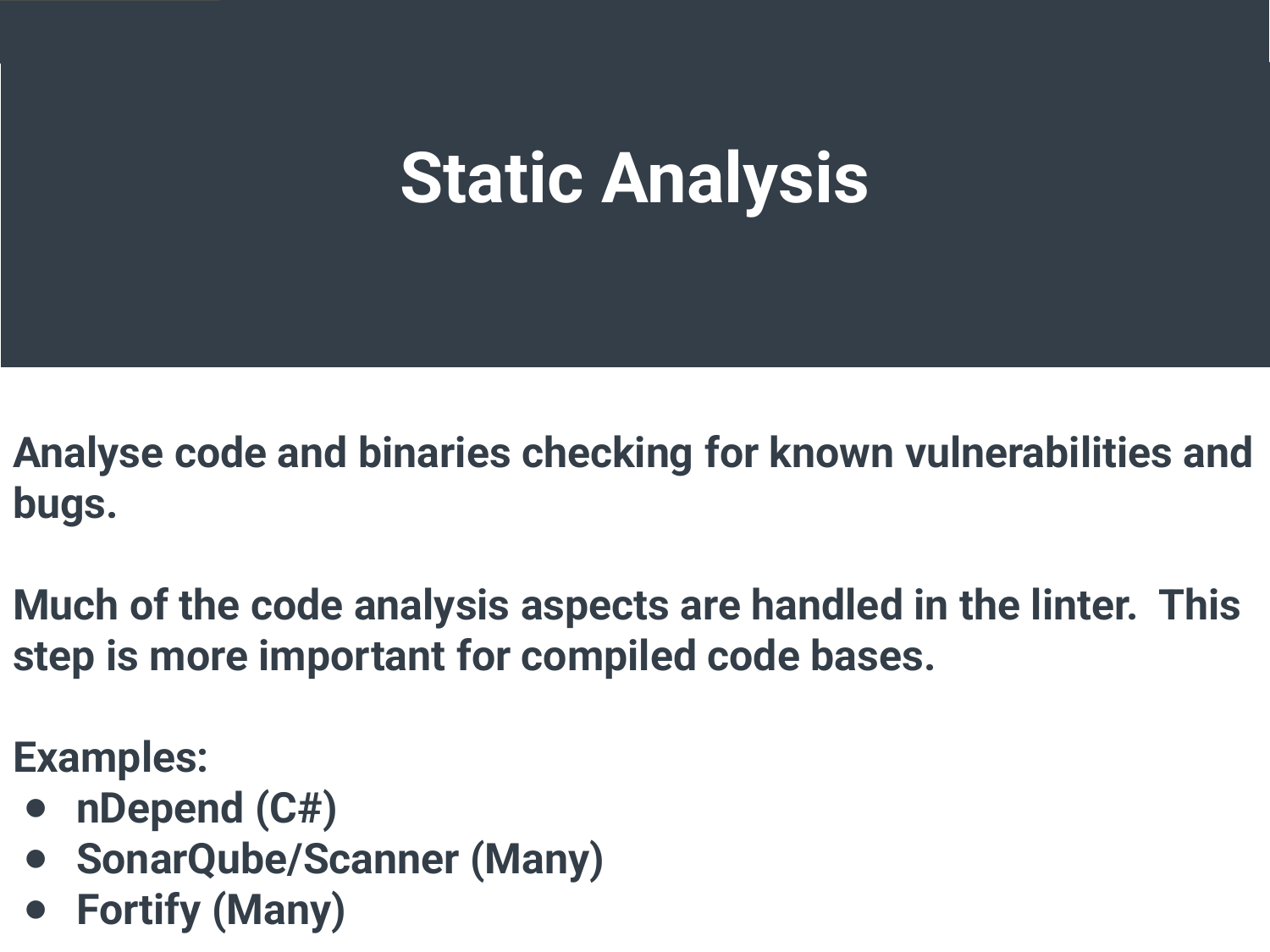

Static Analysis
Analyse code and binaries checking for known vulnerabilities and bugs.

Much of the code analysis aspects are handled in the linter.  This step is more important for compiled code bases.

Examples:
nDepend (C#)
SonarQube/Scanner (Many)
Fortify (Many)